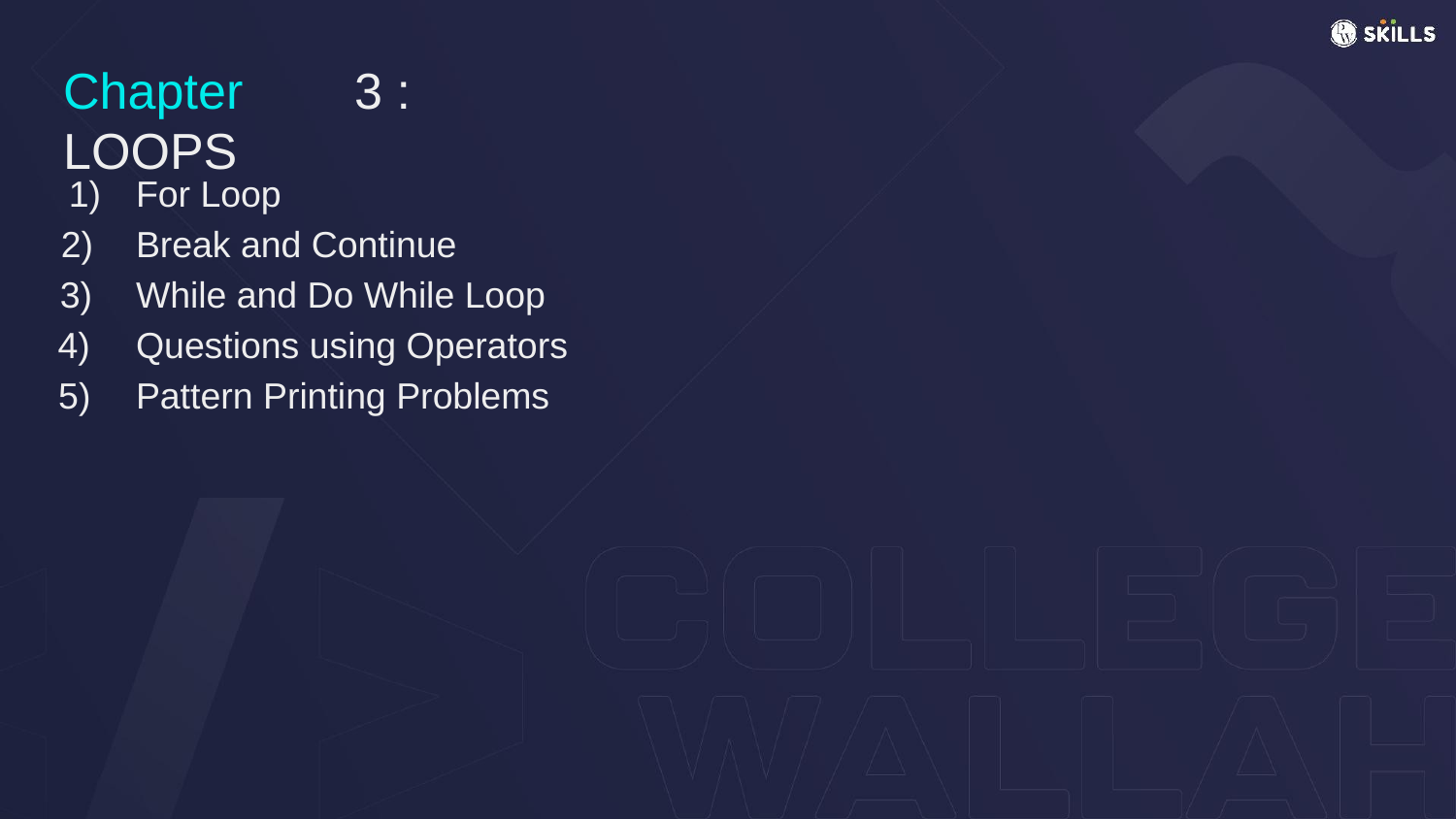

# Chapter	3 : LOOPS
For Loop
Break and Continue
While and Do While Loop
Questions using Operators
Pattern Printing Problems